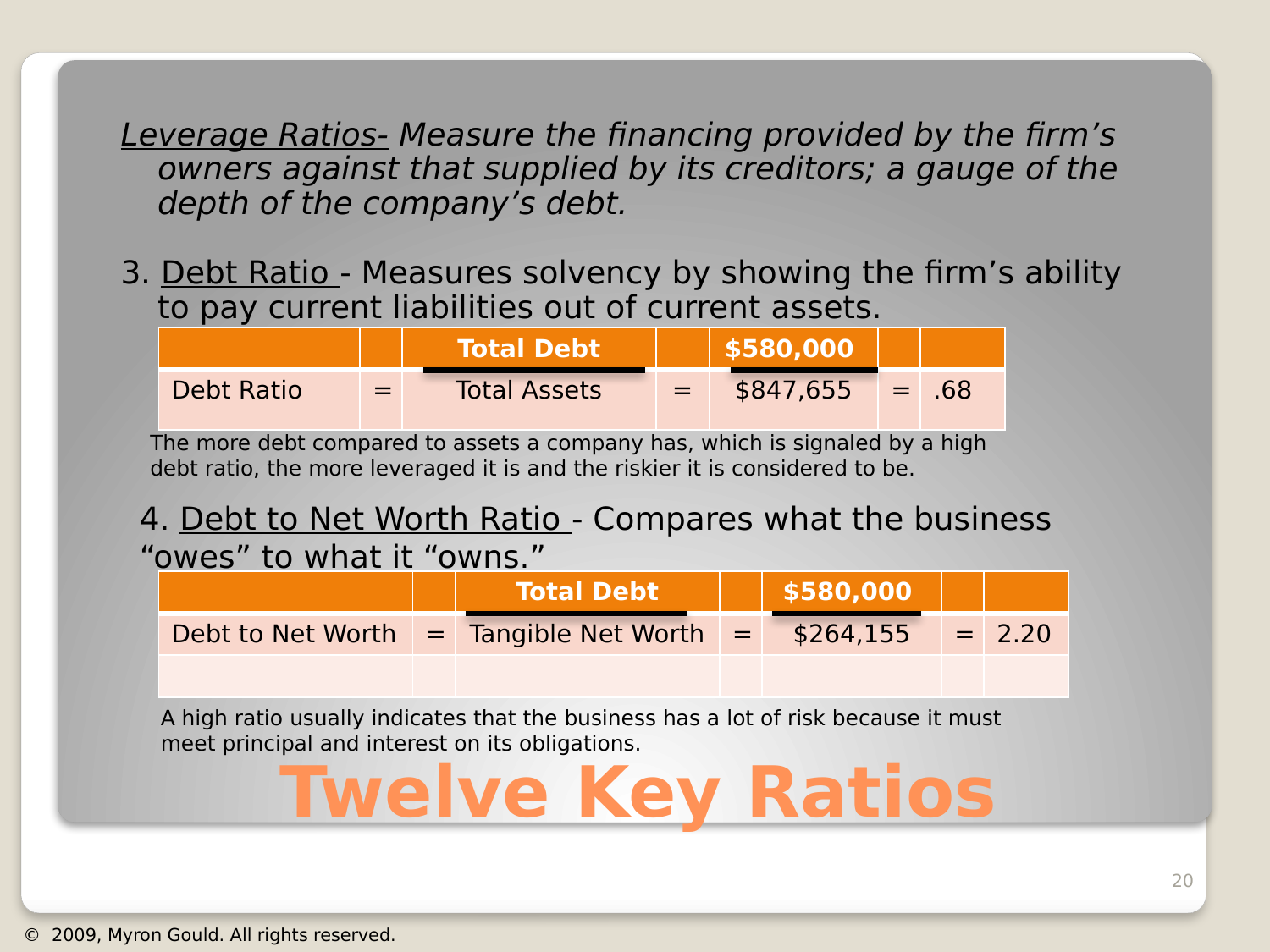

Leverage Ratios- Measure the financing provided by the firm’s owners against that supplied by its creditors; a gauge of the depth of the company’s debt.

3. Debt Ratio - Measures solvency by showing the firm’s ability to pay current liabilities out of current assets.
|  |  | Total Debt |  | $580,000 |  |  |
| --- | --- | --- | --- | --- | --- | --- |
| Debt Ratio | = | Total Assets | = | $847,655 | = | .68 |
The more debt compared to assets a company has, which is signaled by a high debt ratio, the more leveraged it is and the riskier it is considered to be.
4. Debt to Net Worth Ratio - Compares what the business “owes” to what it “owns.”
|  |  | Total Debt |  | $580,000 |  |  |
| --- | --- | --- | --- | --- | --- | --- |
| Debt to Net Worth | = | Tangible Net Worth | = | $264,155 | = | 2.20 |
|  |  |  |  |  |  |  |
A high ratio usually indicates that the business has a lot of risk because it must meet principal and interest on its obligations.
# Twelve Key Ratios
20